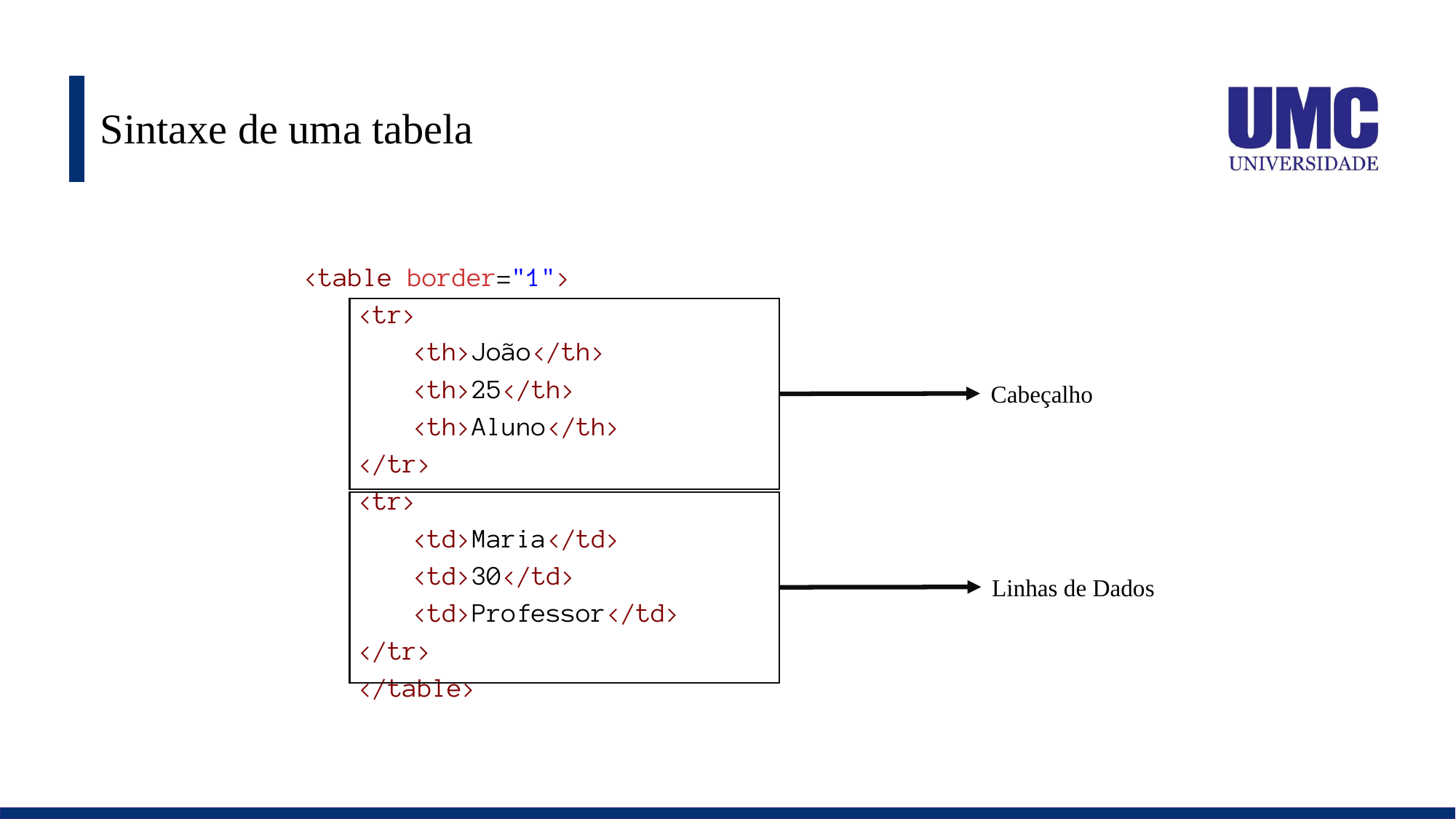

# Sintaxe de uma tabela
<table border="1">
<tr>
<th>João</th>
<th>25</th>
<th>Aluno</th>
</tr>
<tr>
<td>Maria</td>
<td>30</td>
<td>Professor</td>
</tr>
</table>

Cabeçalho

Linhas de Dados